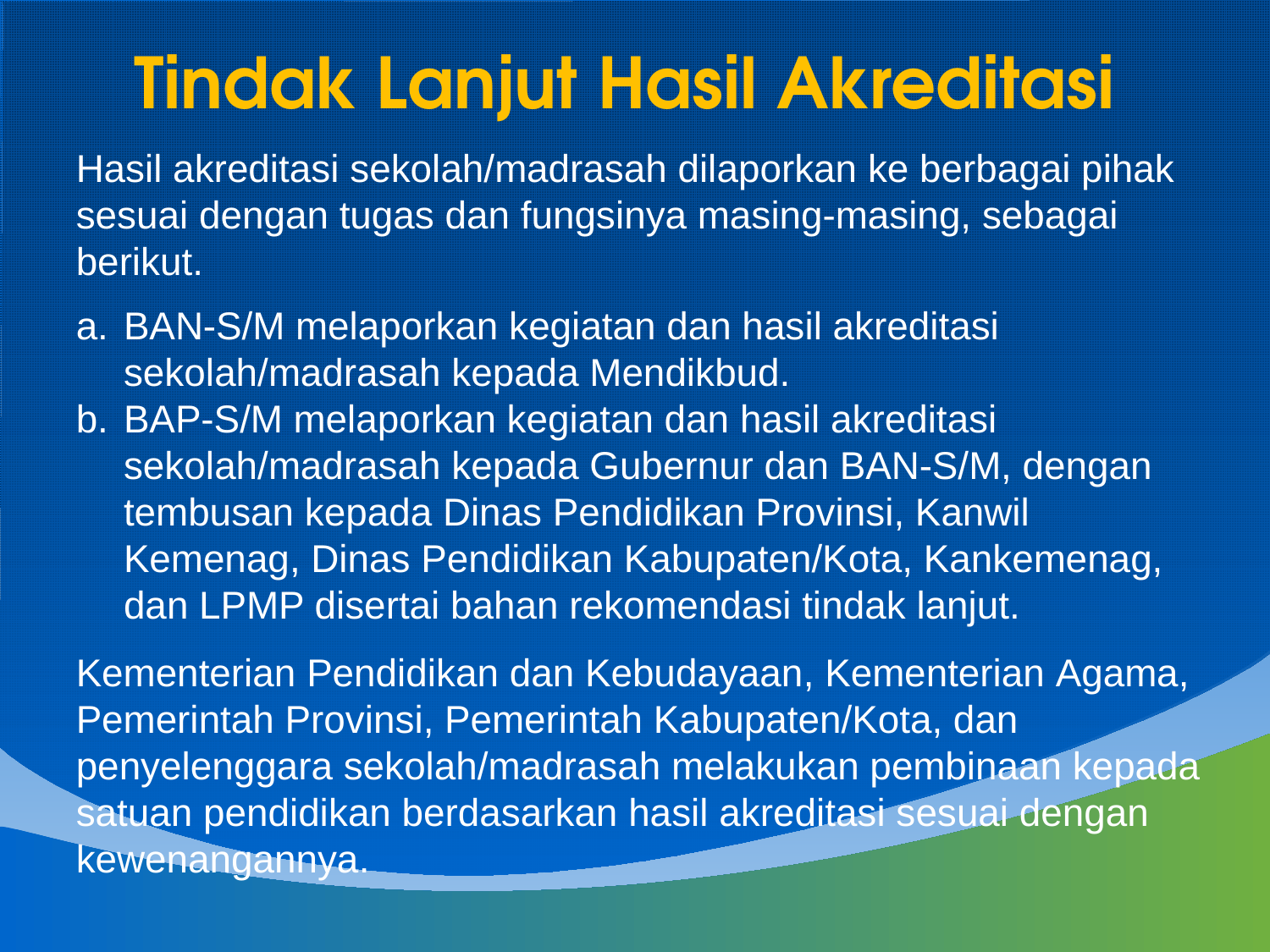

Tindak Lanjut Hasil Akreditasi
Hasil akreditasi sekolah/madrasah dilaporkan ke berbagai pihak sesuai dengan tugas dan fungsinya masing-masing, sebagai berikut.
BAN-S/M melaporkan kegiatan dan hasil akreditasi sekolah/madrasah kepada Mendikbud.
BAP-S/M melaporkan kegiatan dan hasil akreditasi sekolah/madrasah kepada Gubernur dan BAN-S/M, dengan tembusan kepada Dinas Pendidikan Provinsi, Kanwil Kemenag, Dinas Pendidikan Kabupaten/Kota, Kankemenag, dan LPMP disertai bahan rekomendasi tindak lanjut.
Kementerian Pendidikan dan Kebudayaan, Kementerian Agama, Pemerintah Provinsi, Pemerintah Kabupaten/Kota, dan penyelenggara sekolah/madrasah melakukan pembinaan kepada satuan pendidikan berdasarkan hasil akreditasi sesuai dengan kewenangannya.